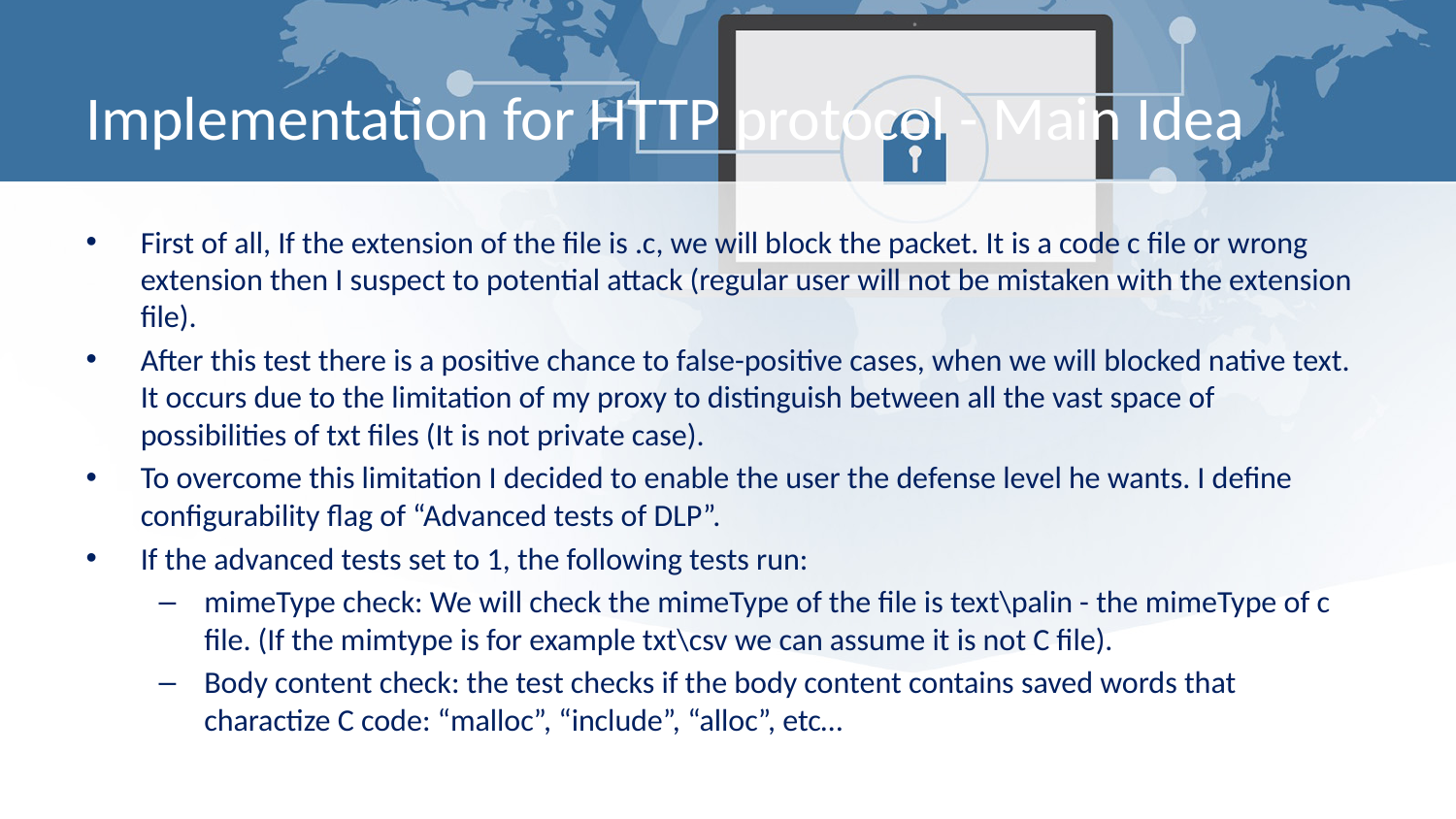

# Implementation for HTTP protocol - Main Idea
First of all, If the extension of the file is .c, we will block the packet. It is a code c file or wrong extension then I suspect to potential attack (regular user will not be mistaken with the extension file).
After this test there is a positive chance to false-positive cases, when we will blocked native text. It occurs due to the limitation of my proxy to distinguish between all the vast space of possibilities of txt files (It is not private case).
To overcome this limitation I decided to enable the user the defense level he wants. I define configurability flag of “Advanced tests of DLP”.
If the advanced tests set to 1, the following tests run:
mimeType check: We will check the mimeType of the file is text\palin - the mimeType of c file. (If the mimtype is for example txt\csv we can assume it is not C file).
Body content check: the test checks if the body content contains saved words that charactize C code: “malloc”, “include”, “alloc”, etc…